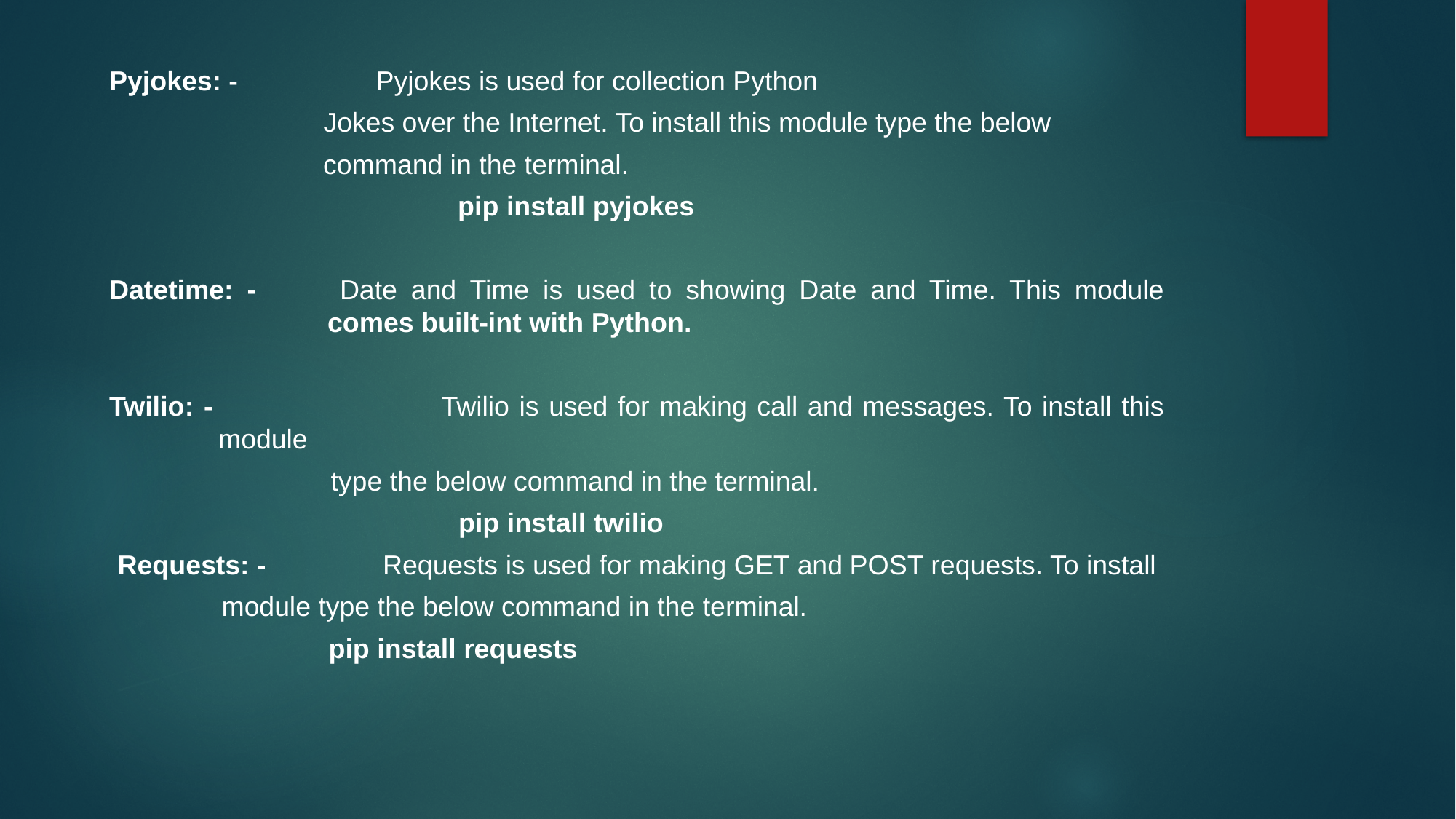

Pyjokes: - 	       Pyjokes is used for collection Python
                               Jokes over the Internet. To install this module type the below
                            command in the terminal.
                                                                          pip install pyjokes

Datetime: - 	Date and Time is used to showing Date and Time. This module comes built-int with Python.

Twilio: - 			Twilio is used for making call and messages. To install this module
                             type the below command in the terminal.
                                                            pip install twilio
                 Requests: - 	        Requests is used for making GET and POST requests. To install
                             module type the below command in the terminal.
                                           pip install requests